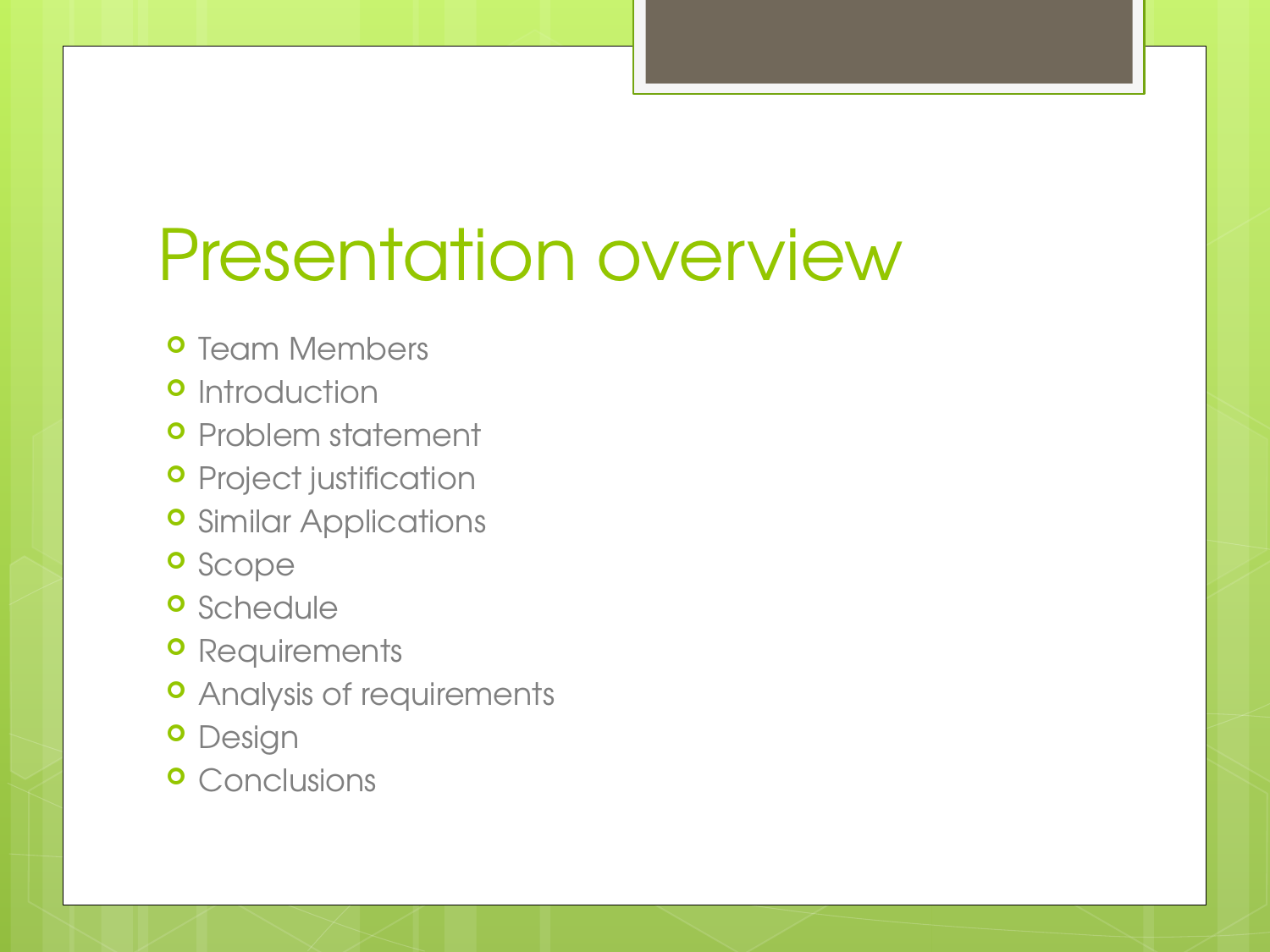

# Presentation overview
Team Members
Introduction
Problem statement
Project justification
Similar Applications
Scope
Schedule
Requirements
Analysis of requirements
Design
Conclusions